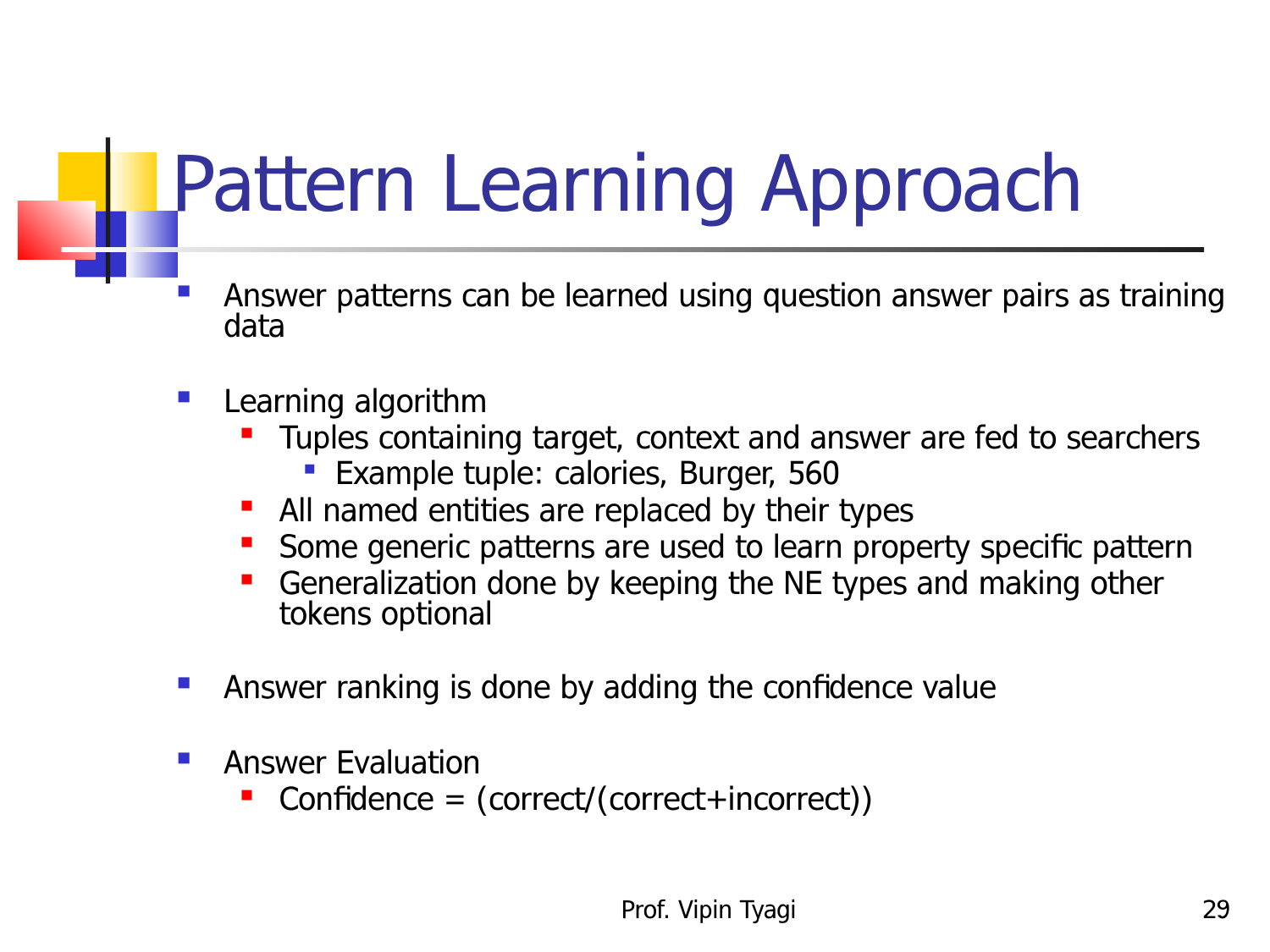

Pattern Learning Approach
Answer patterns can be learned using question answer pairs as training data

Learning algorithm
Tuples containing target, context and answer are fed to searchers
Example tuple: calories, Burger, 560
All named entities are replaced by their types
Some generic patterns are used to learn property specific pattern
Generalization done by keeping the NE types and making other tokens optional

Answer ranking is done by adding the confidence value

Answer Evaluation
Confidence = (correct/(correct+incorrect))‏
Prof. Vipin Tyagi
29